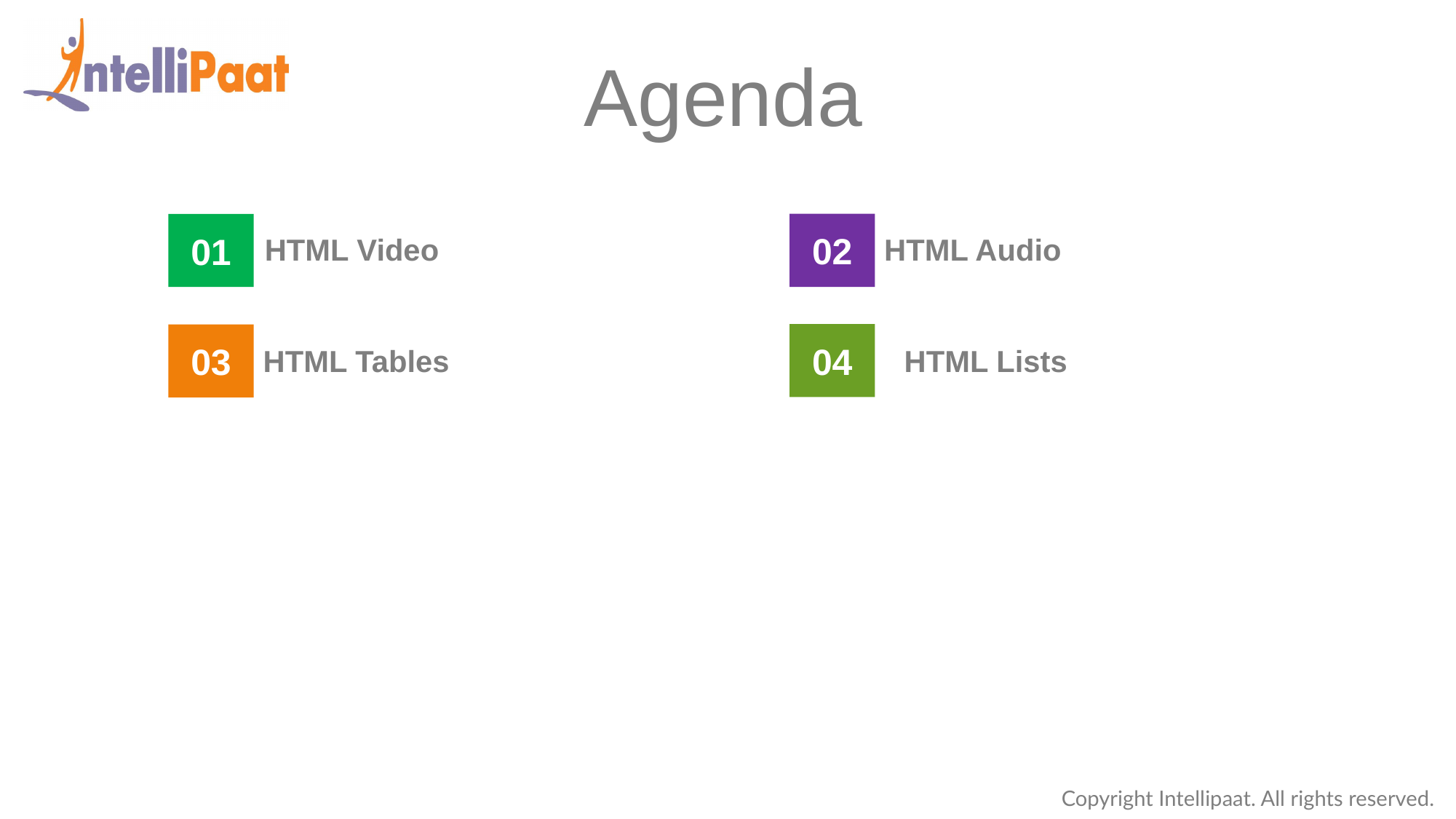

Agenda
02
HTML Audio
01
HTML Video
04
03
HTML Tables
HTML Lists